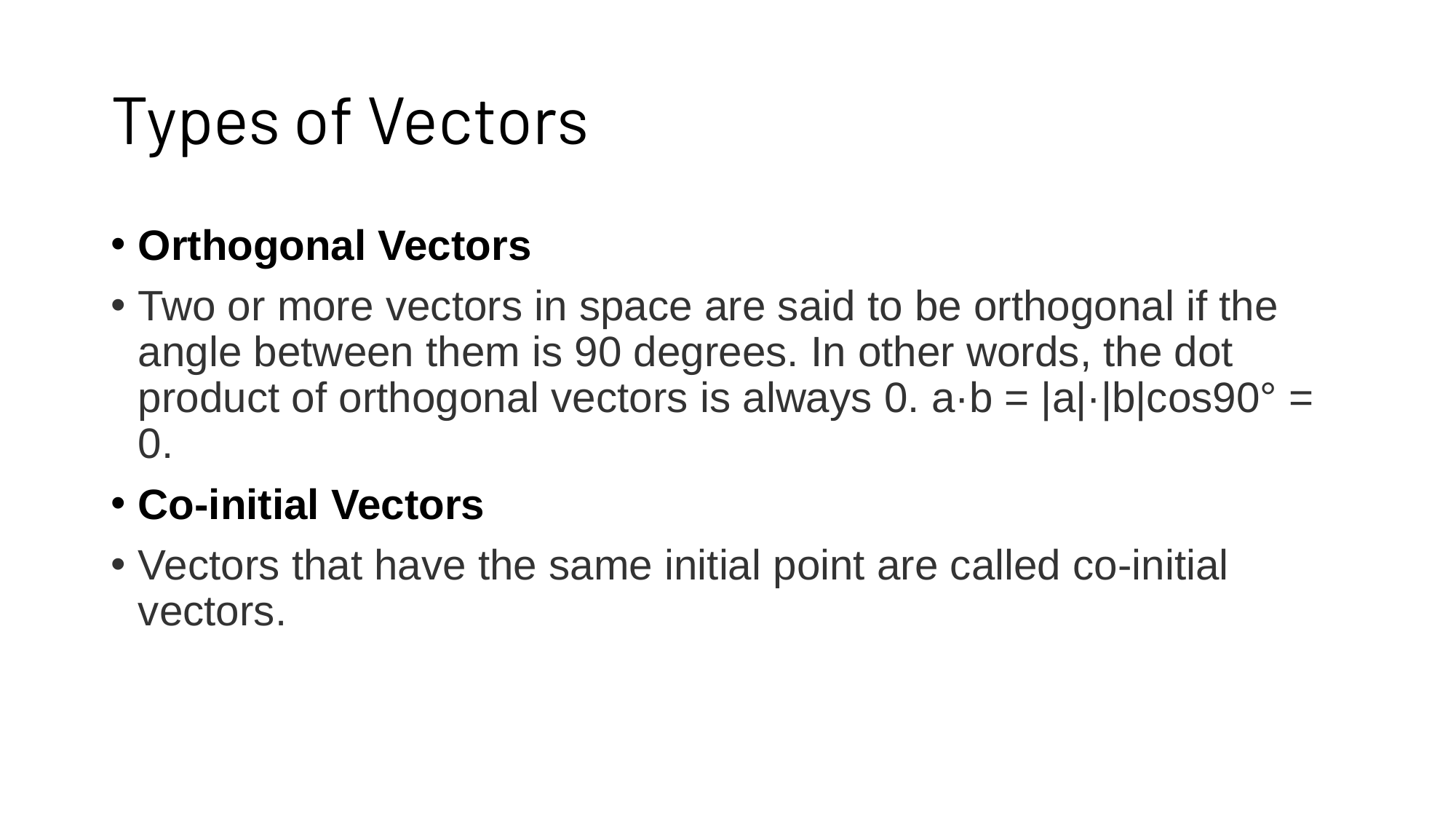

# Types of Vectors
Orthogonal Vectors
Two or more vectors in space are said to be orthogonal if the angle between them is 90 degrees. In other words, the dot product of orthogonal vectors is always 0. a·b = |a|·|b|cos90° = 0.
Co-initial Vectors
Vectors that have the same initial point are called co-initial vectors.